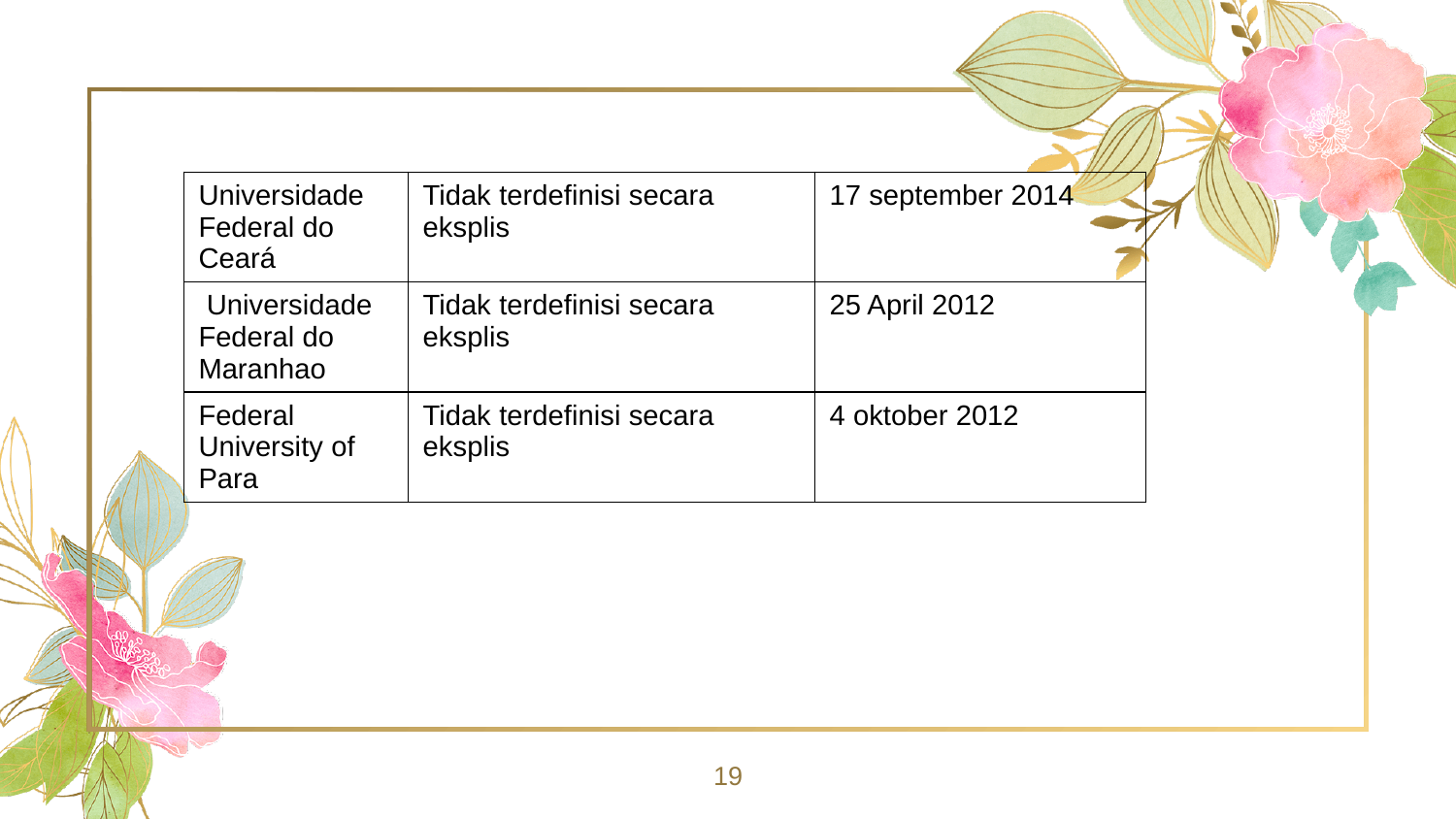

| Universidade Federal do Ceará | Tidak terdefinisi secara eksplis | 17 september 2014 |
| --- | --- | --- |
| Universidade Federal do Maranhao | Tidak terdefinisi secara eksplis | 25 April 2012 |
| Federal University of Para | Tidak terdefinisi secara eksplis | 4 oktober 2012 |
19